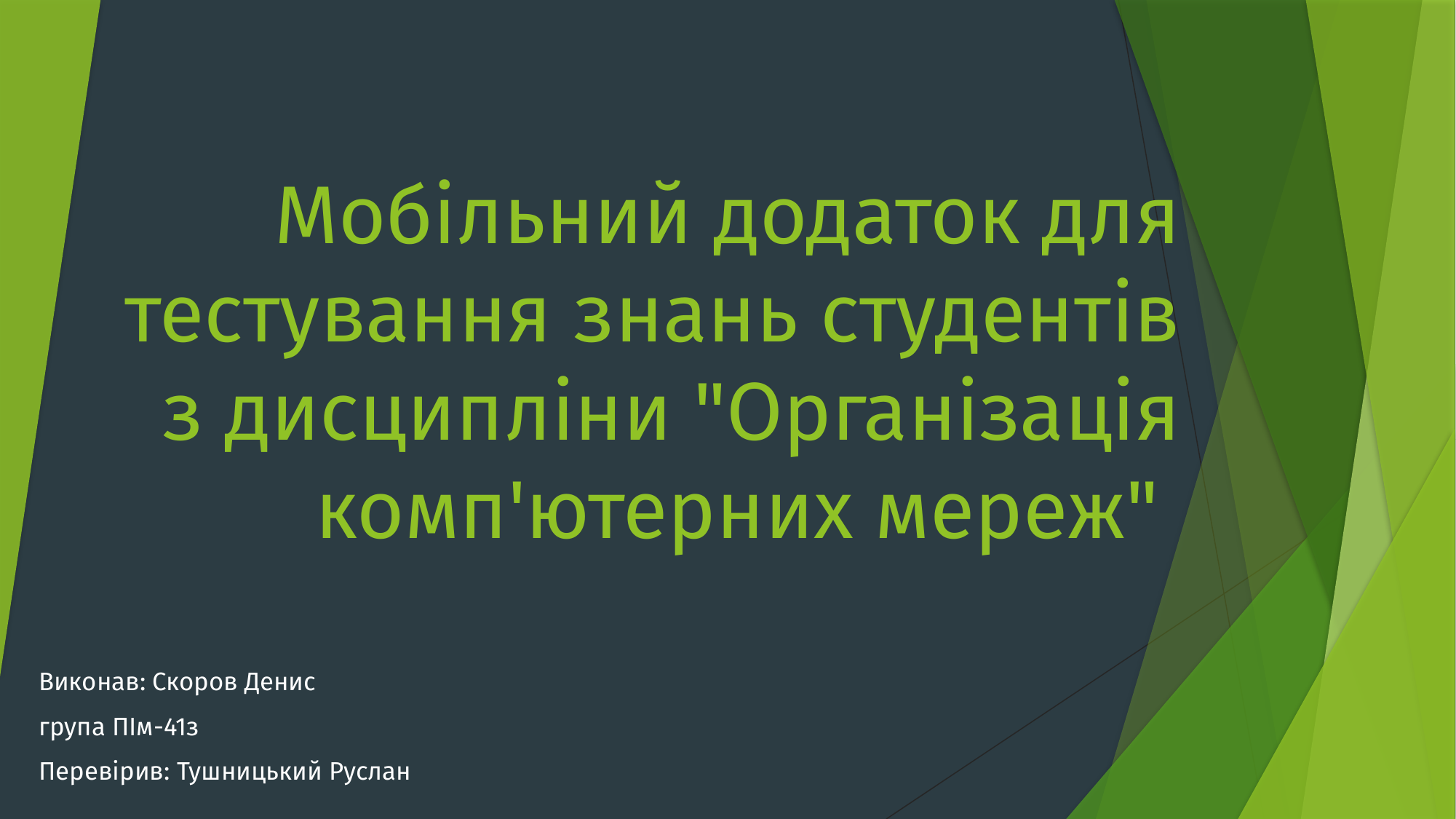

# Мобільний додаток для тестування знань студентів з дисципліни "Організація комп'ютерних мереж"
Виконав: Скоров Денис
група ПІм-41з
Перевірив: Тушницький Руслан